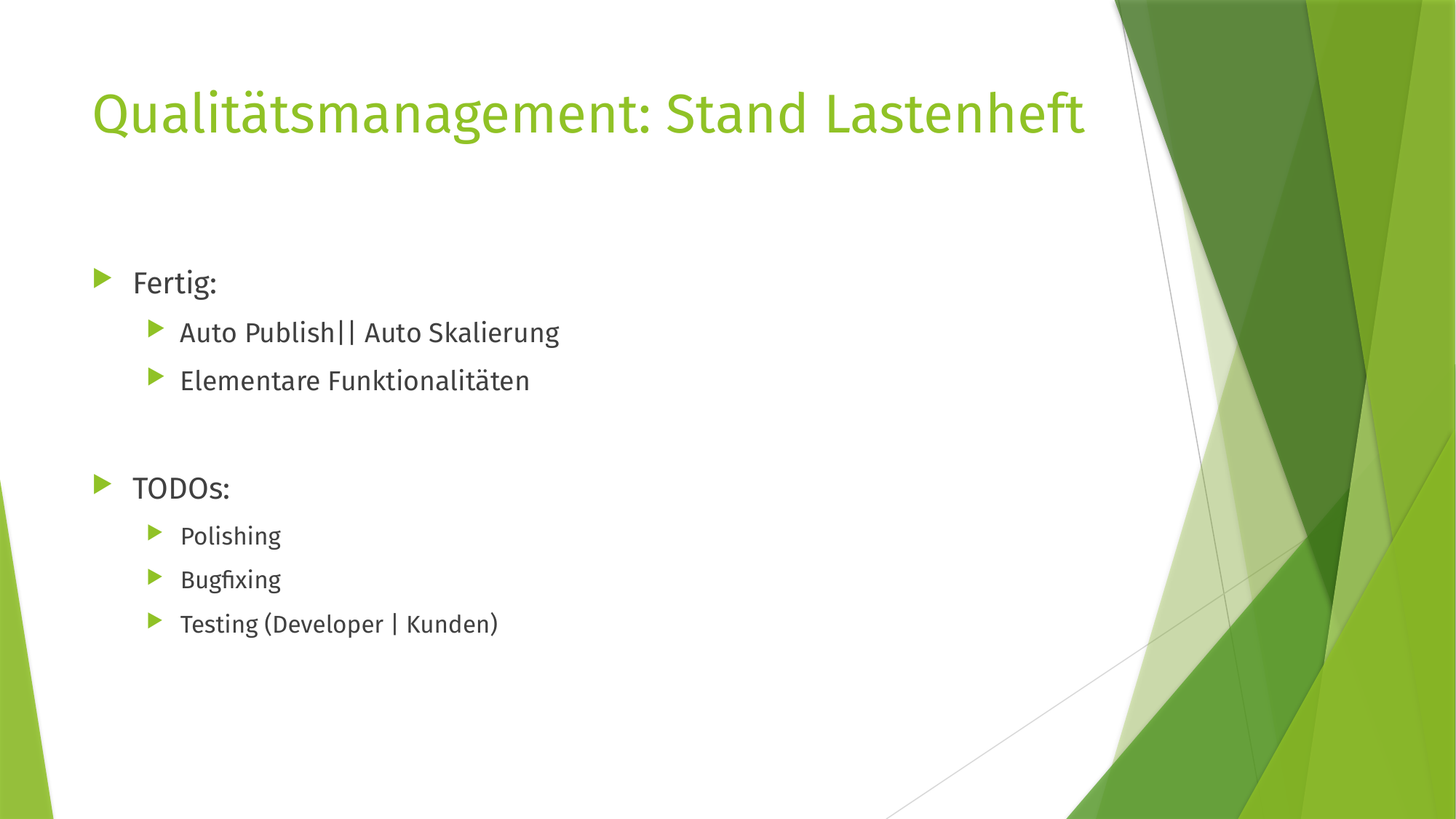

# Qualitätsmanagement: Stand Lastenheft
Fertig:
Auto Publish|| Auto Skalierung
Elementare Funktionalitäten

TODOs:
Polishing
Bugfixing
Testing (Developer | Kunden)